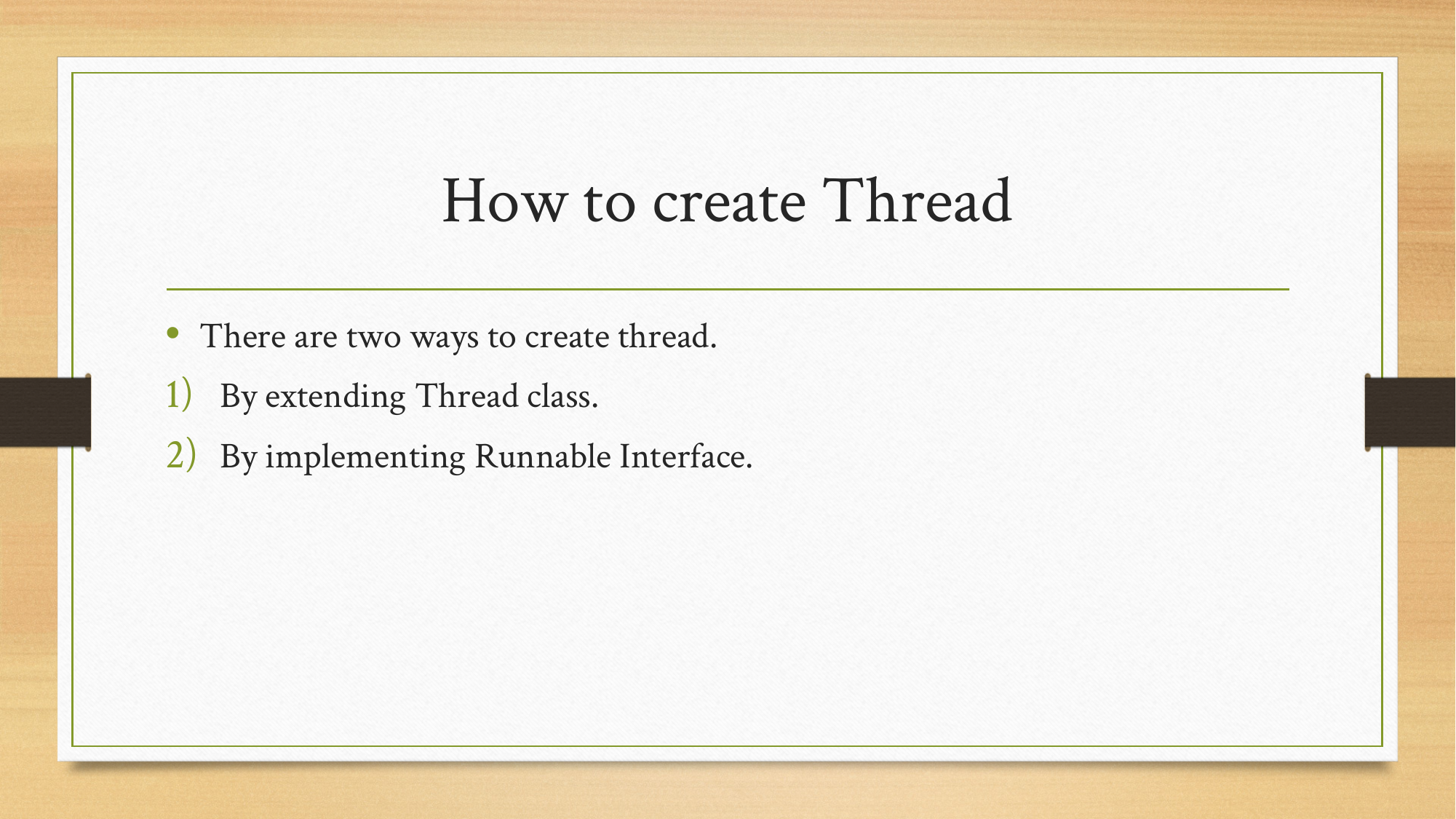

# How to create Thread
There are two ways to create thread.
By extending Thread class.
By implementing Runnable Interface.